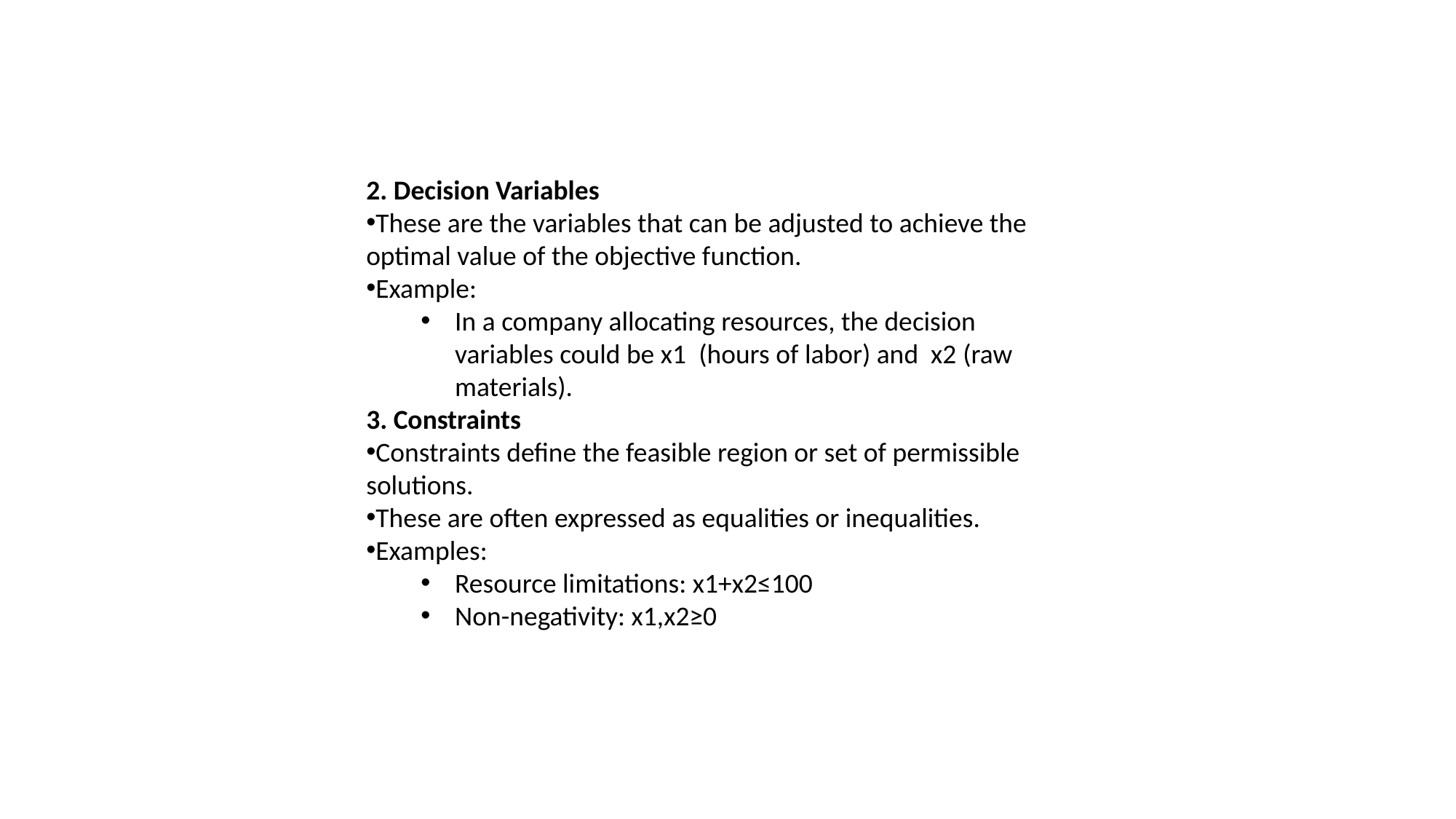

2. Decision Variables
These are the variables that can be adjusted to achieve the optimal value of the objective function.
Example:
In a company allocating resources, the decision variables could be x1 ​ (hours of labor) and  x2​ (raw materials).
3. Constraints
Constraints define the feasible region or set of permissible solutions.
These are often expressed as equalities or inequalities.
Examples:
Resource limitations: x1+x2≤100
Non-negativity: x1,x2≥0